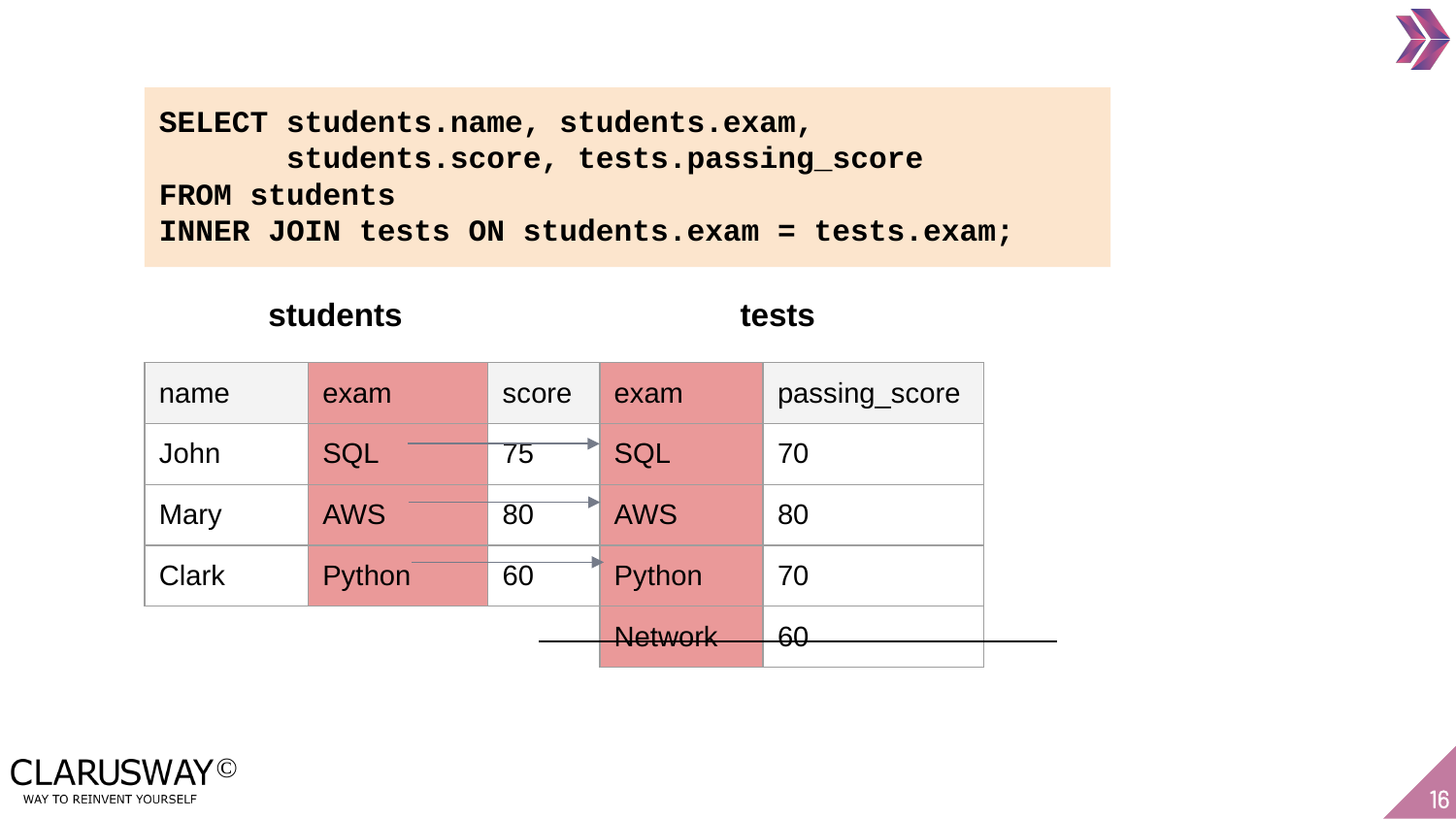

SELECT students.name, students.exam,
       students.score, tests.passing_score
FROM students
INNER JOIN tests ON students.exam = tests.exam;

students
tests
| name | exam | score |
| --- | --- | --- |
| John | SQL | 75 |
| Mary | AWS | 80 |
| Clark | Python | 60 |
| exam | passing\_score |
| --- | --- |
| SQL | 70 |
| AWS | 80 |
| Python | 70 |
| Network | 60 |
16